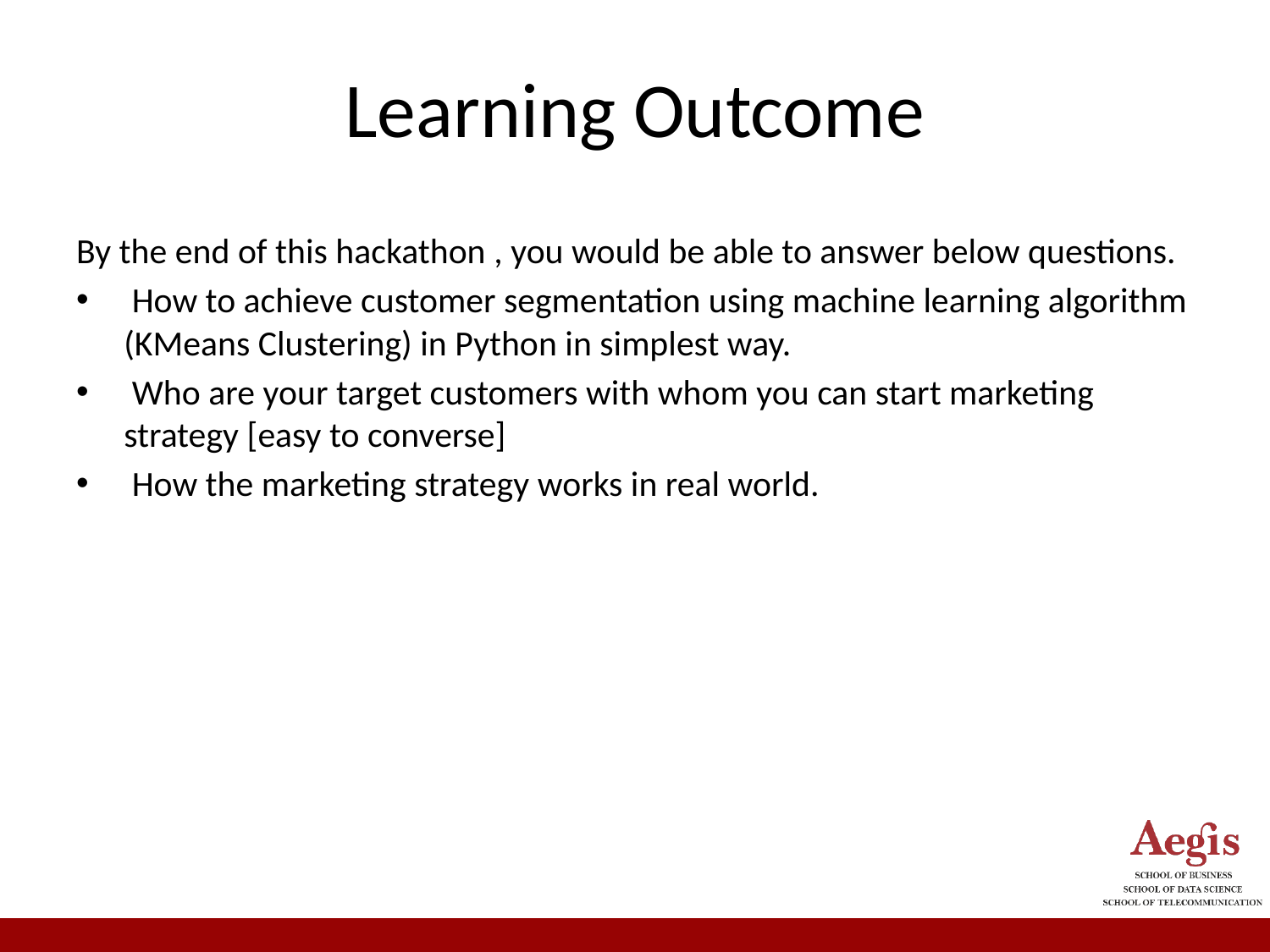

# Learning Outcome
By the end of this hackathon , you would be able to answer below questions.
 How to achieve customer segmentation using machine learning algorithm (KMeans Clustering) in Python in simplest way.
 Who are your target customers with whom you can start marketing strategy [easy to converse]
 How the marketing strategy works in real world.